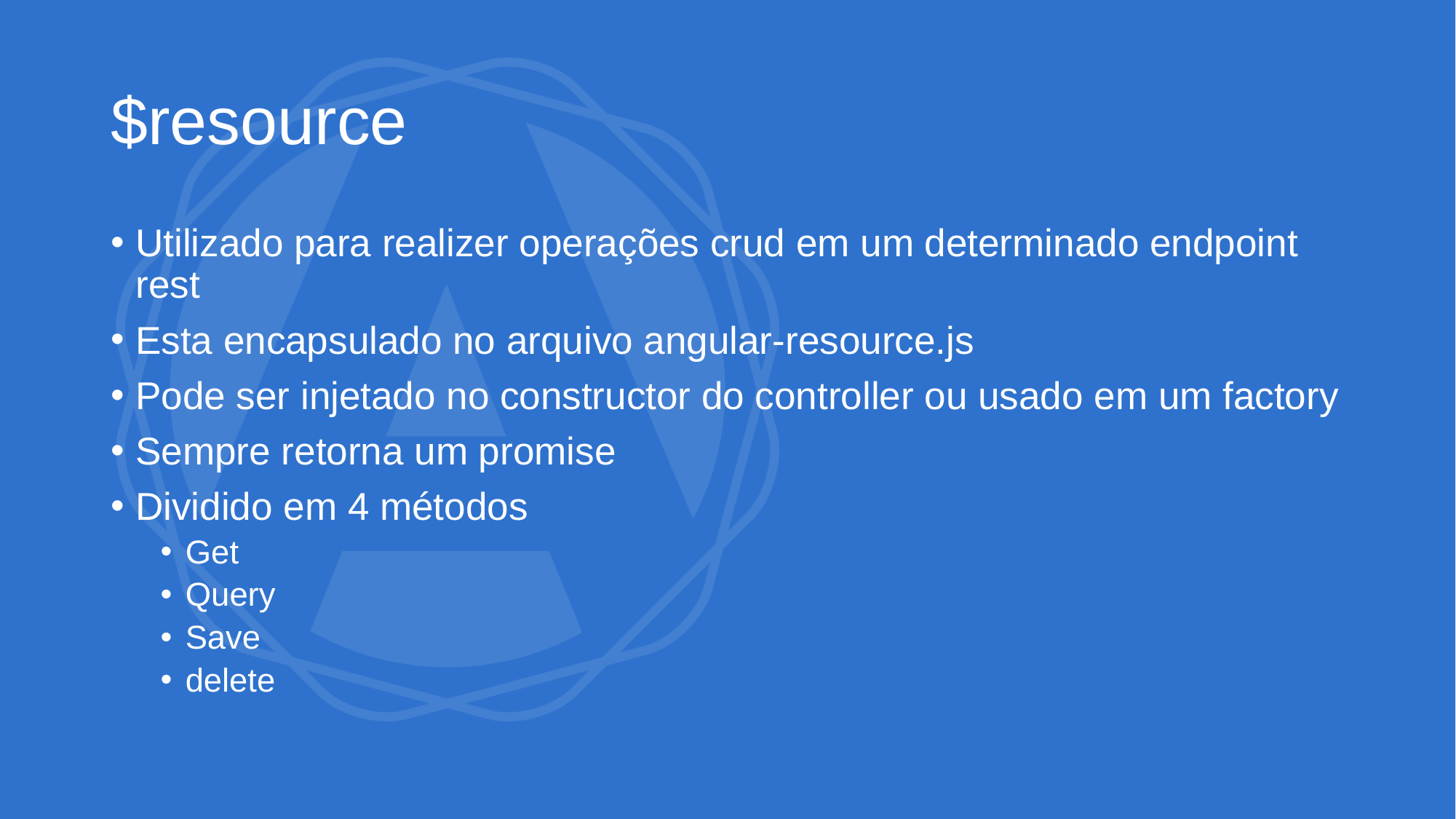

# $resource
Utilizado para realizer operações crud em um determinado endpoint rest
Esta encapsulado no arquivo angular-resource.js
Pode ser injetado no constructor do controller ou usado em um factory
Sempre retorna um promise
Dividido em 4 métodos
Get
Query
Save
delete